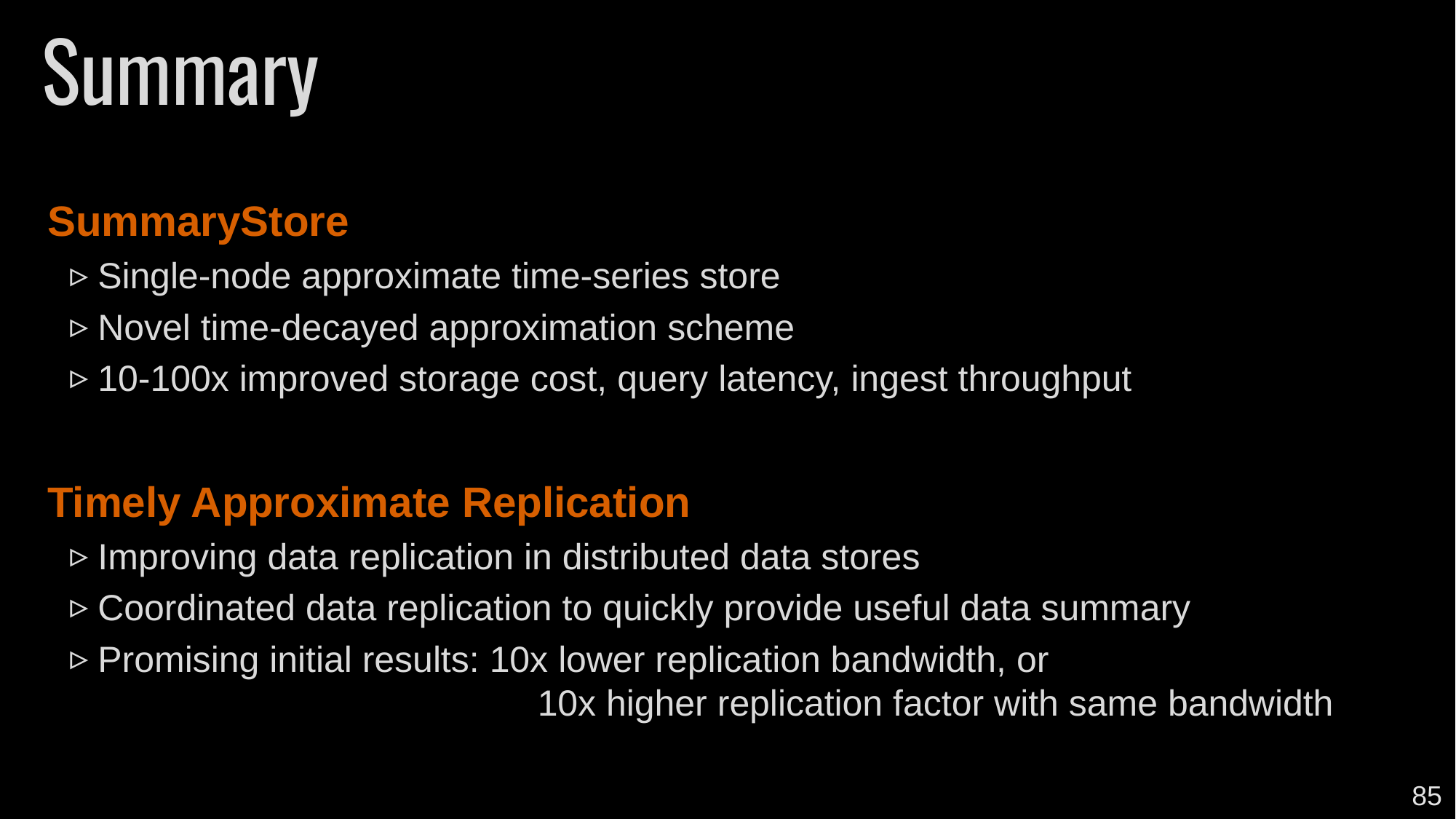

# Summary
SummaryStore
Single-node approximate time-series store
Novel time-decayed approximation scheme
10-100x improved storage cost, query latency, ingest throughput

Timely Approximate Replication
Improving data replication in distributed data stores
Coordinated data replication to quickly provide useful data summary
Promising initial results: 10x lower replication bandwidth, or
                                            10x higher replication factor with same bandwidth
85